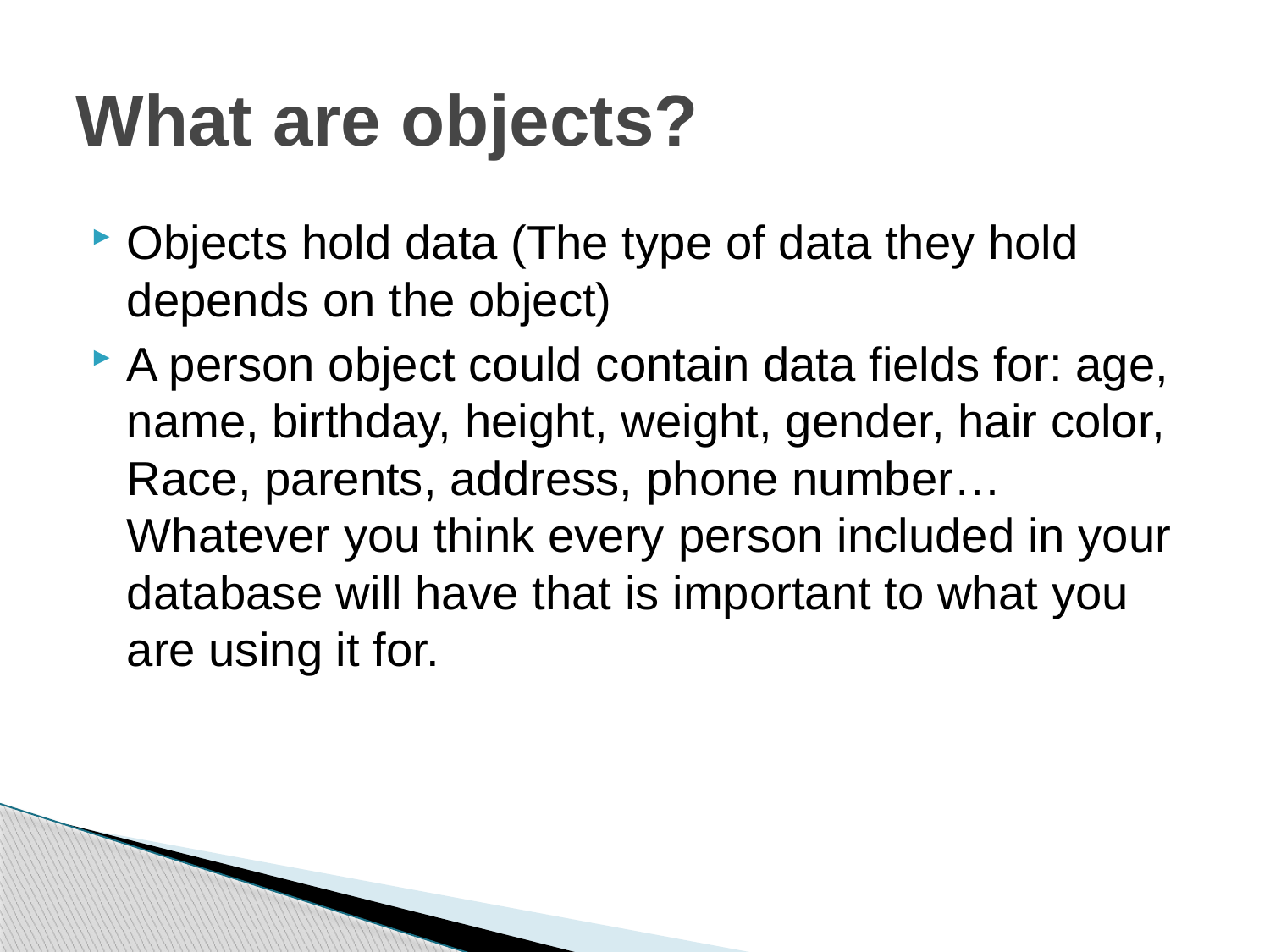

# What are objects?
Objects hold data (The type of data they hold depends on the object)
A person object could contain data fields for: age, name, birthday, height, weight, gender, hair color, Race, parents, address, phone number…Whatever you think every person included in your database will have that is important to what you are using it for.